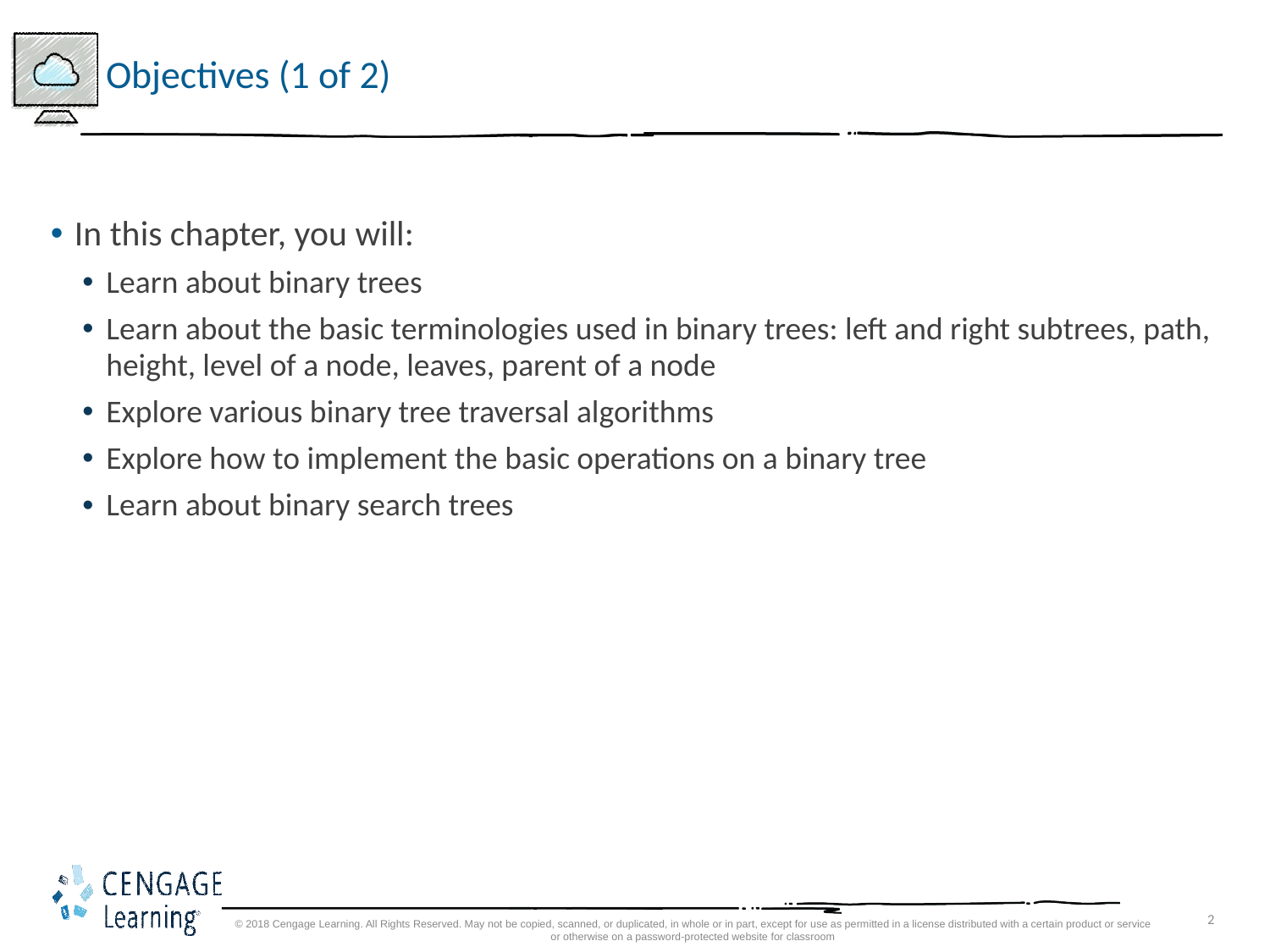

# Objectives (1 of 2)
In this chapter, you will:
Learn about binary trees
Learn about the basic terminologies used in binary trees: left and right subtrees, path, height, level of a node, leaves, parent of a node
Explore various binary tree traversal algorithms
Explore how to implement the basic operations on a binary tree
Learn about binary search trees
© 2018 Cengage Learning. All Rights Reserved. May not be copied, scanned, or duplicated, in whole or in part, except for use as permitted in a license distributed with a certain product or service or otherwise on a password-protected website for classroom